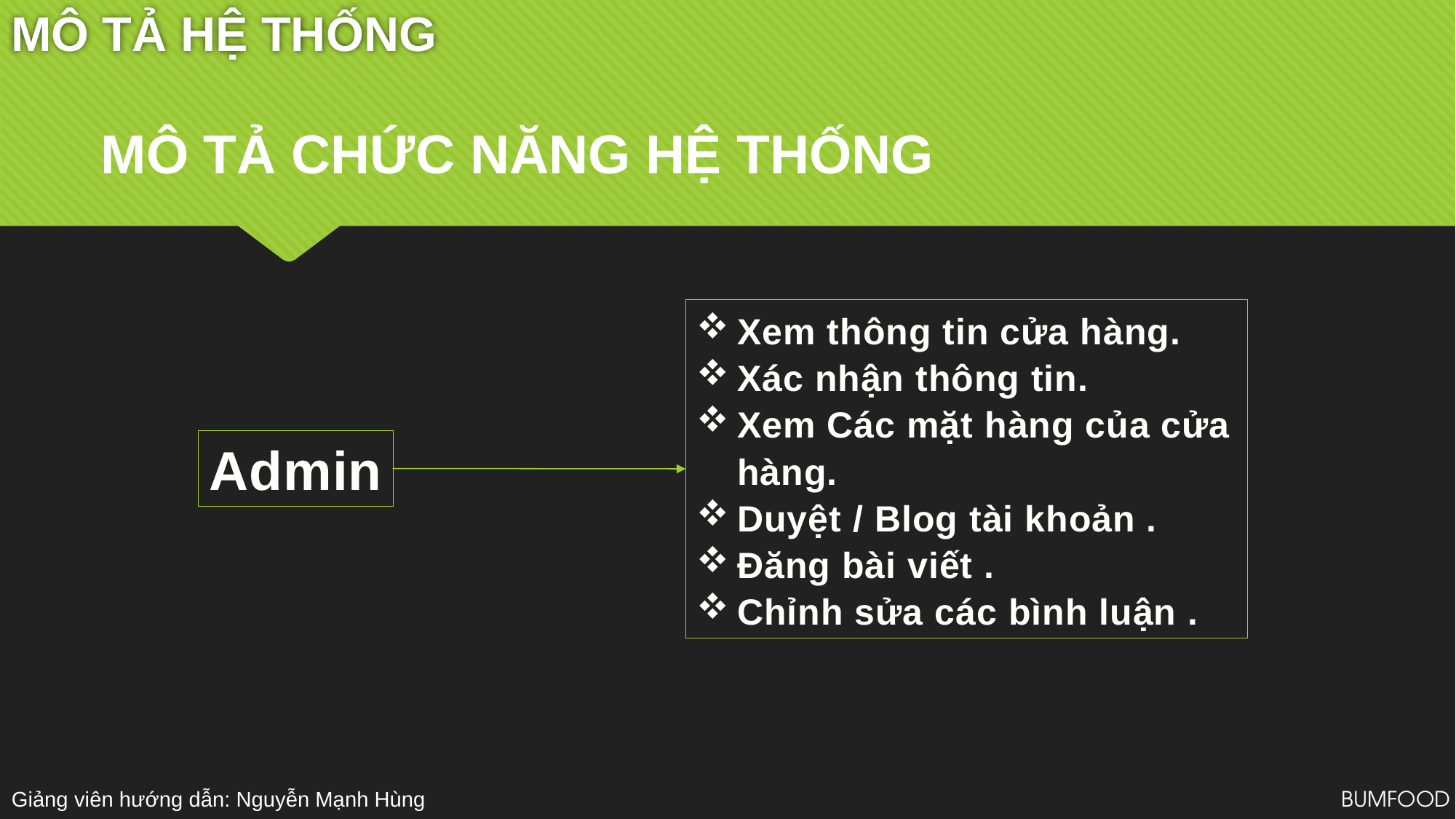

MÔ TẢ HỆ THỐNG
MÔ TẢ CHỨC NĂNG HỆ THỐNG
Xem thông tin cửa hàng.
Xác nhận thông tin.
Xem Các mặt hàng của cửa hàng.
Duyệt / Blog tài khoản .
Đăng bài viết .
Chỉnh sửa các bình luận .
Admin
BUMFOOD
Giảng viên hướng dẫn: Nguyễn Mạnh Hùng